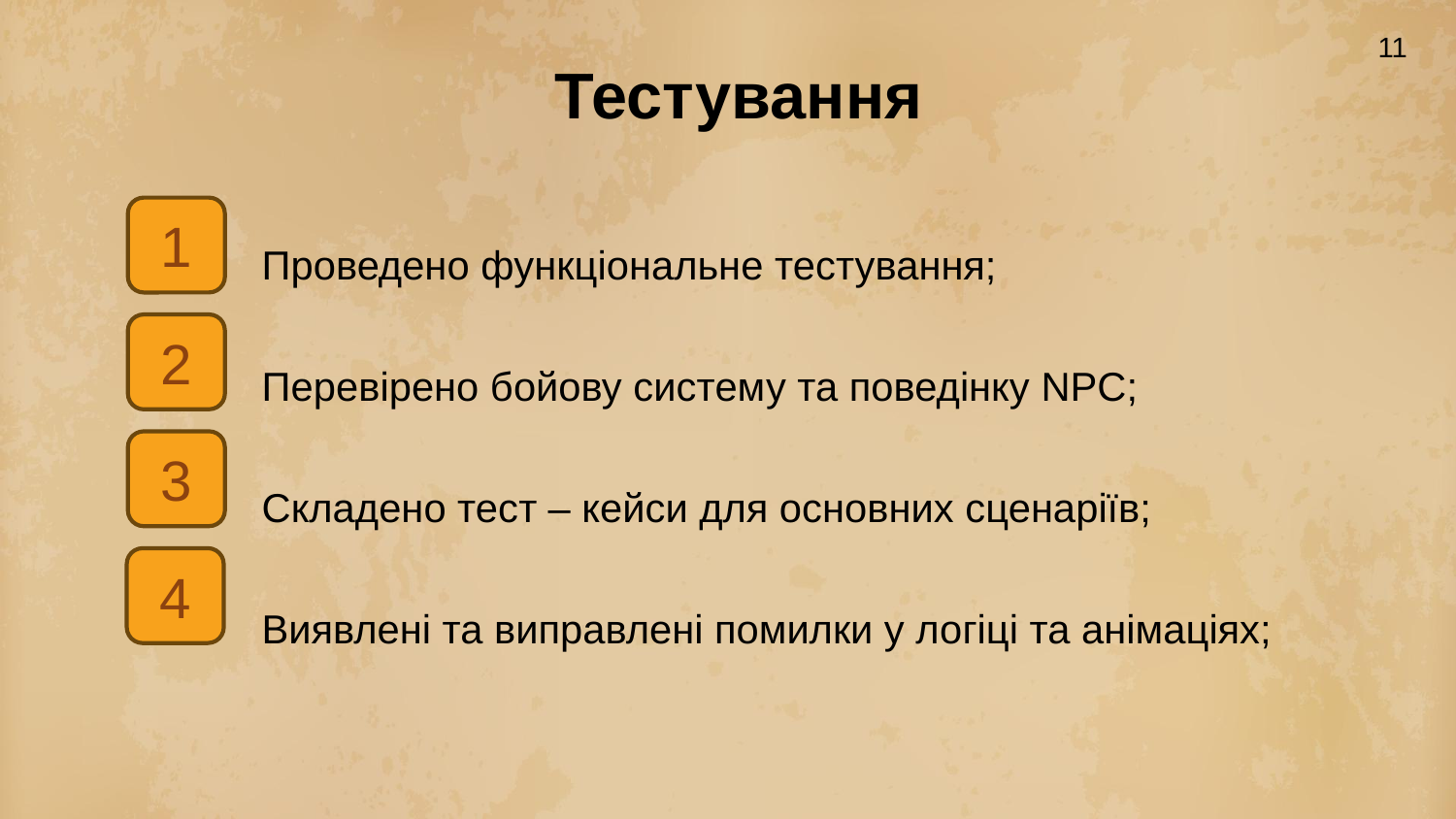

11
Тестування
Проведено функціональне тестування;
Перевірено бойову систему та поведінку NPC;
Складено тест – кейси для основних сценаріїв;
Виявлені та виправлені помилки у логіці та анімаціях;
1
2
3
4